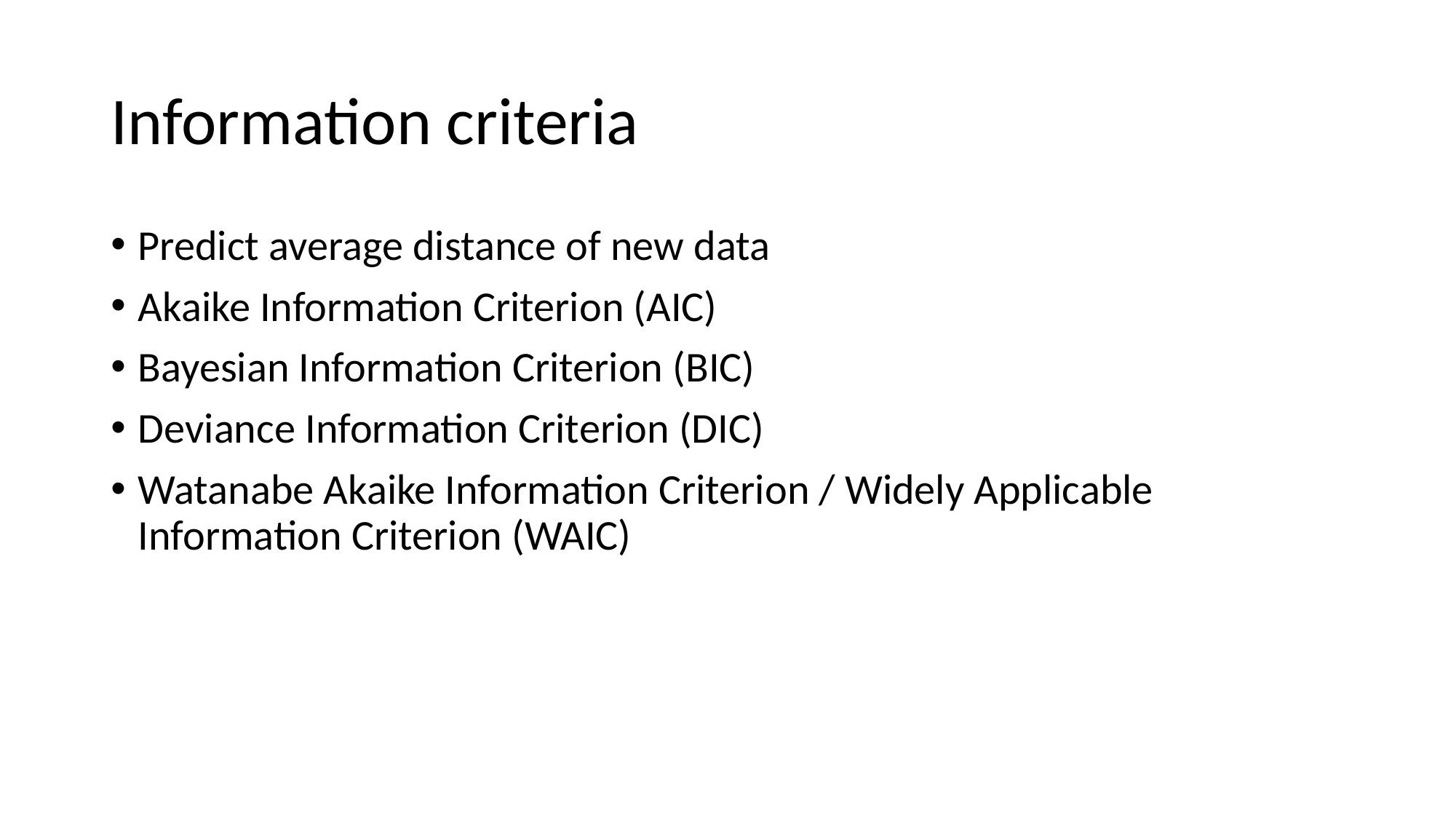

# Information criteria
Predict average distance of new data
Akaike Information Criterion (AIC)
Bayesian Information Criterion (BIC)
Deviance Information Criterion (DIC)
Watanabe Akaike Information Criterion / Widely Applicable Information Criterion (WAIC)